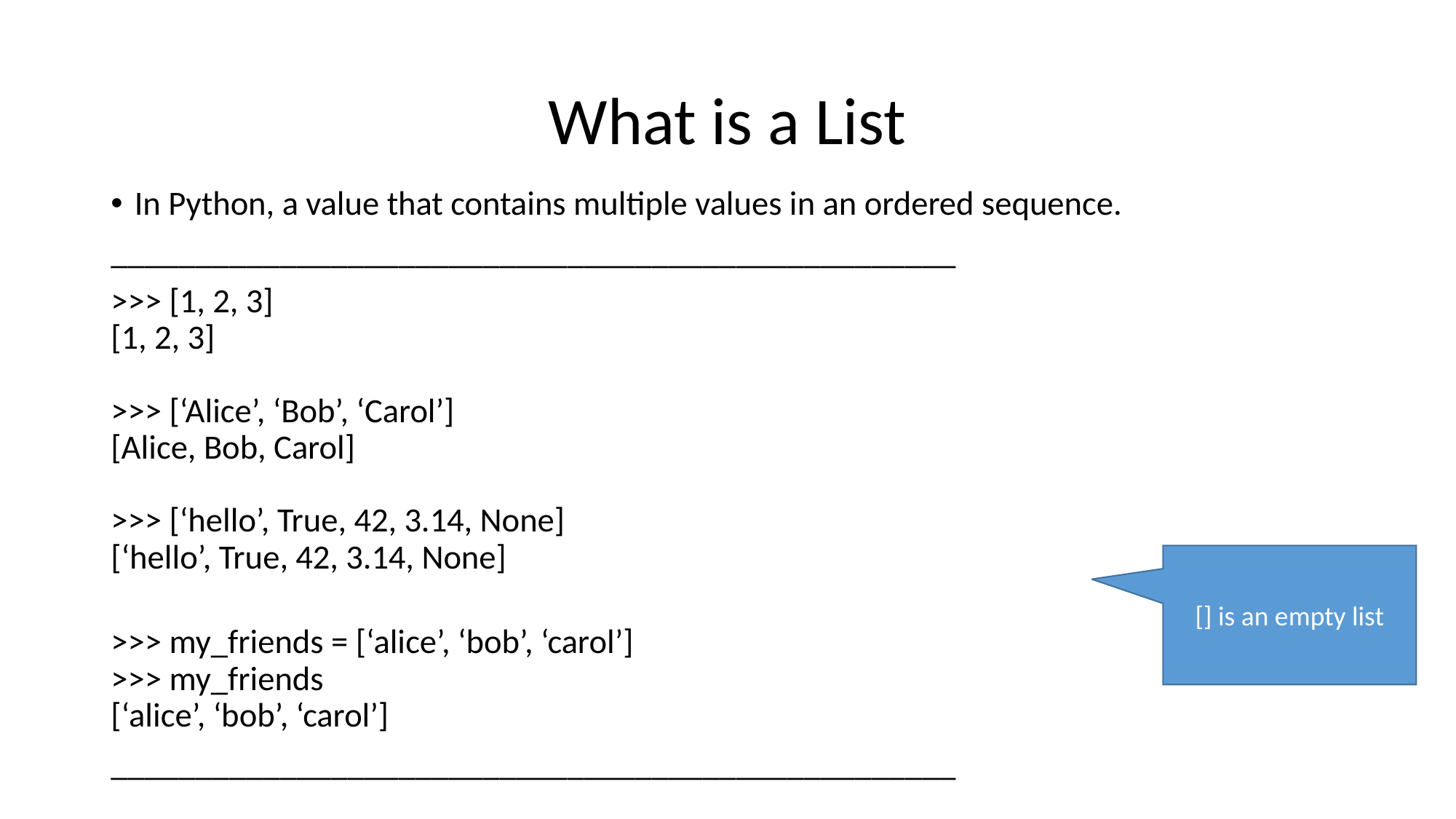

# What is a List
In Python, a value that contains multiple values in an ordered sequence.
__________________________________________________
>>> [1, 2, 3]
[1, 2, 3]
>>> [‘Alice’, ‘Bob’, ‘Carol’]
[Alice, Bob, Carol]
>>> [‘hello’, True, 42, 3.14, None]
[‘hello’, True, 42, 3.14, None]
>>> my_friends = [‘alice’, ‘bob’, ‘carol’]
>>> my_friends
[‘alice’, ‘bob’, ‘carol’]
__________________________________________________
[] is an empty list